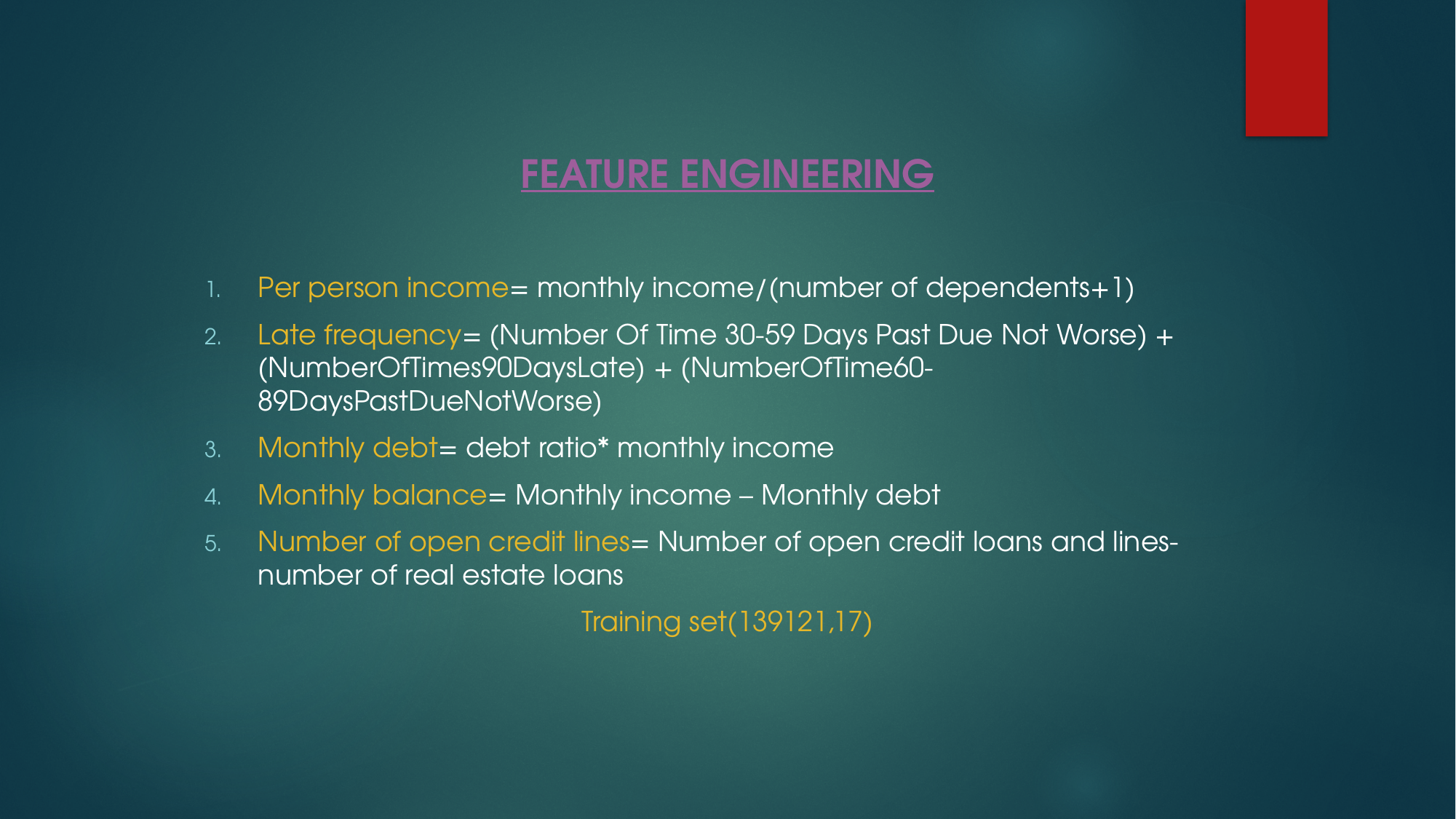

FEATURE ENGINEERING

Per person income= monthly income/(number of dependents+1)
Late frequency= (Number Of Time 30-59 Days Past Due Not Worse) + (NumberOfTimes90DaysLate) + (NumberOfTime60-89DaysPastDueNotWorse)
Monthly debt= debt ratio* monthly income
Monthly balance= Monthly income – Monthly debt
Number of open credit lines= Number of open credit loans and lines- number of real estate loans
Training set(139121,17)